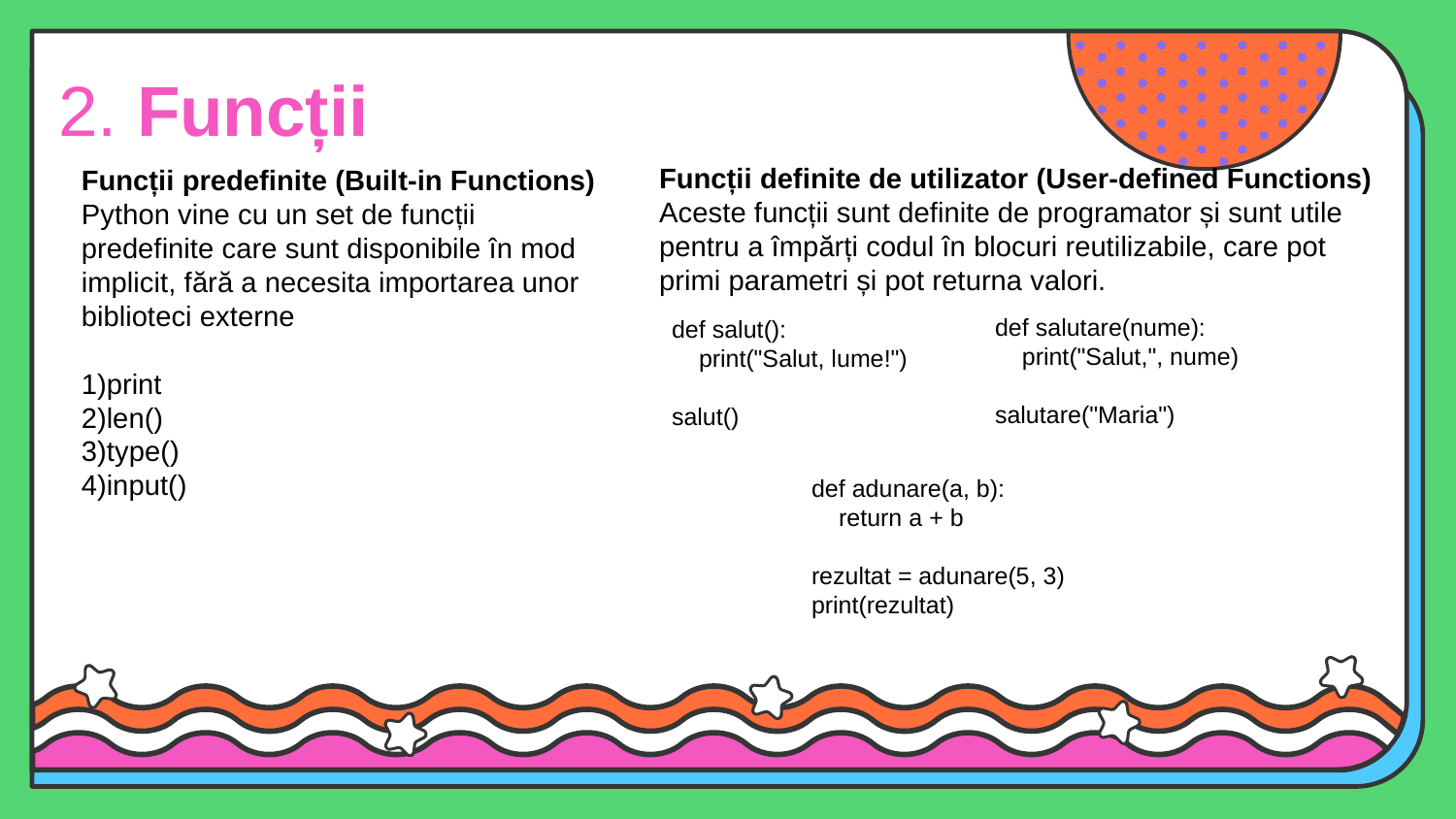

# 2. Funcții
Funcții definite de utilizator (User-defined Functions)
Aceste funcții sunt definite de programator și sunt utile pentru a împărți codul în blocuri reutilizabile, care pot primi parametri și pot returna valori.
Funcții predefinite (Built-in Functions)
Python vine cu un set de funcții predefinite care sunt disponibile în mod implicit, fără a necesita importarea unor biblioteci externe

1)print
2)len()
3)type()
4)input()

def salutare(nume):
    print("Salut,", nume)

salutare("Maria")

def salut():
    print("Salut, lume!")

salut()
def adunare(a, b):
    return a + b

rezultat = adunare(5, 3)
print(rezultat)